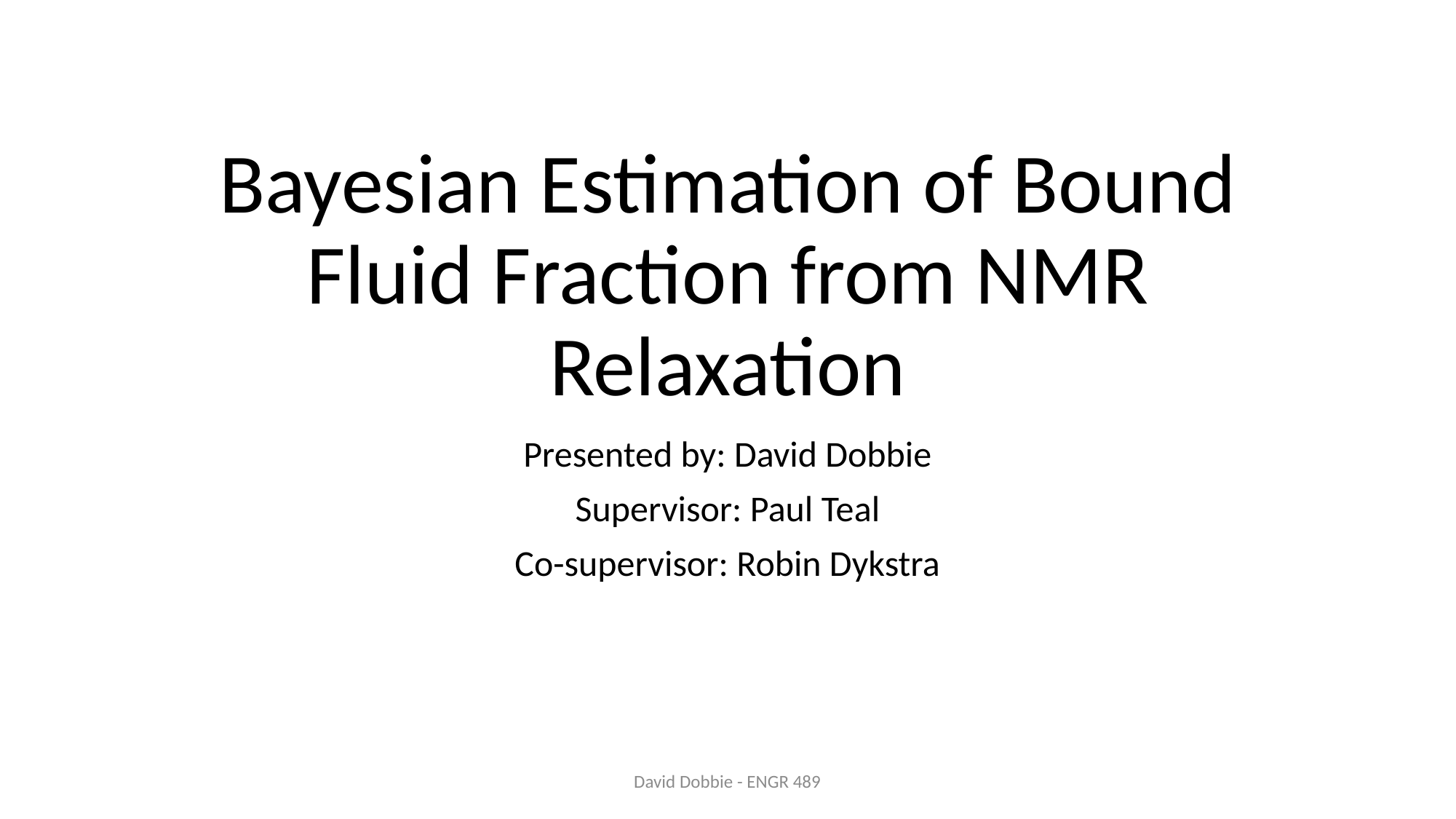

# Bayesian Estimation of Bound Fluid Fraction from NMR Relaxation
Presented by: David Dobbie
Supervisor: Paul Teal
Co-supervisor: Robin Dykstra
David Dobbie - ENGR 489